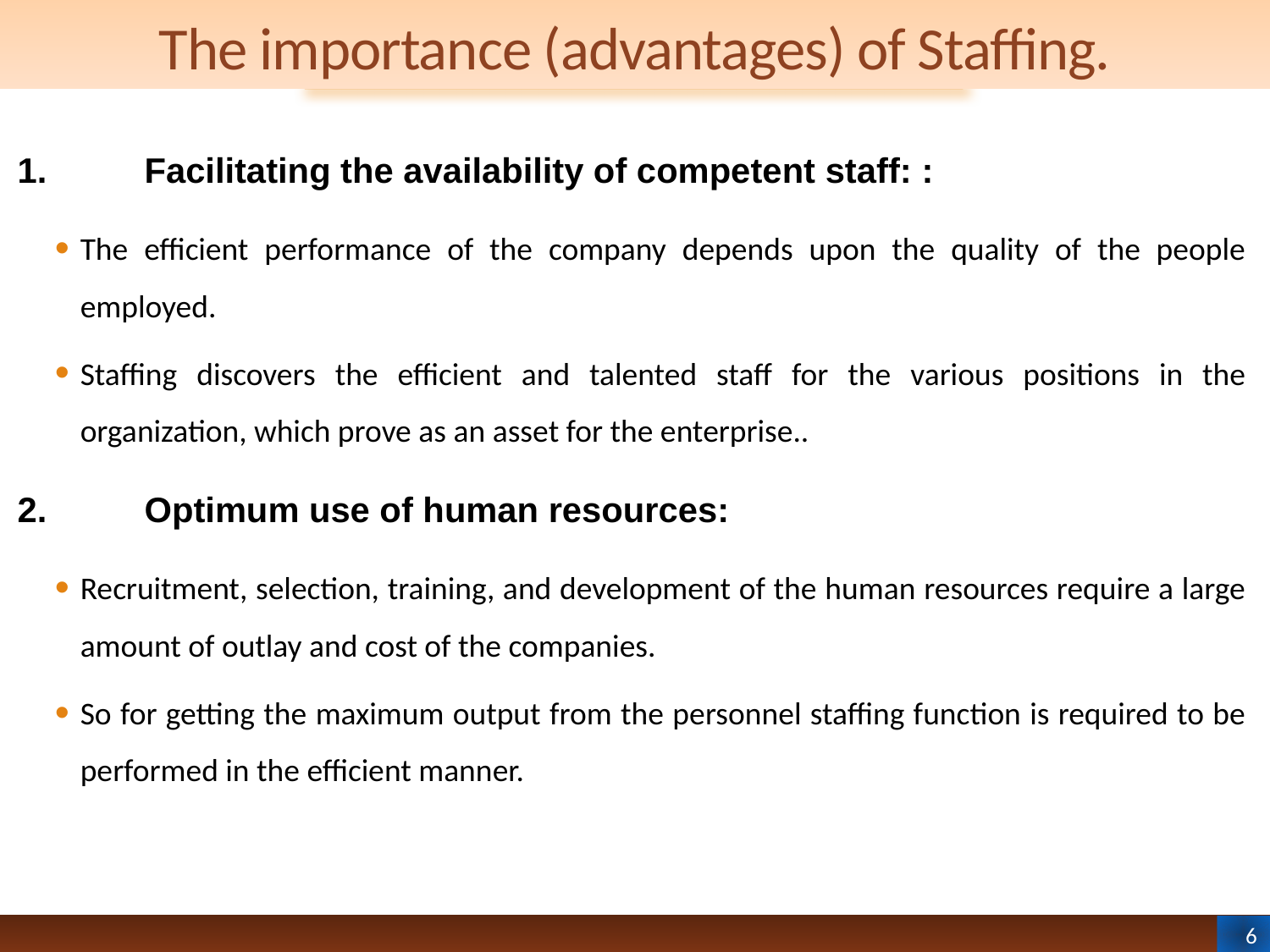

# The importance (advantages) of Staffing.
1.	Facilitating the availability of competent staff: :
The efficient performance of the company depends upon the quality of the people employed.
Staffing discovers the efficient and talented staff for the various positions in the organization, which prove as an asset for the enterprise..
2.	Optimum use of human resources:
Recruitment, selection, training, and development of the human resources require a large amount of outlay and cost of the companies.
So for getting the maximum output from the personnel staffing function is required to be performed in the efficient manner.
6